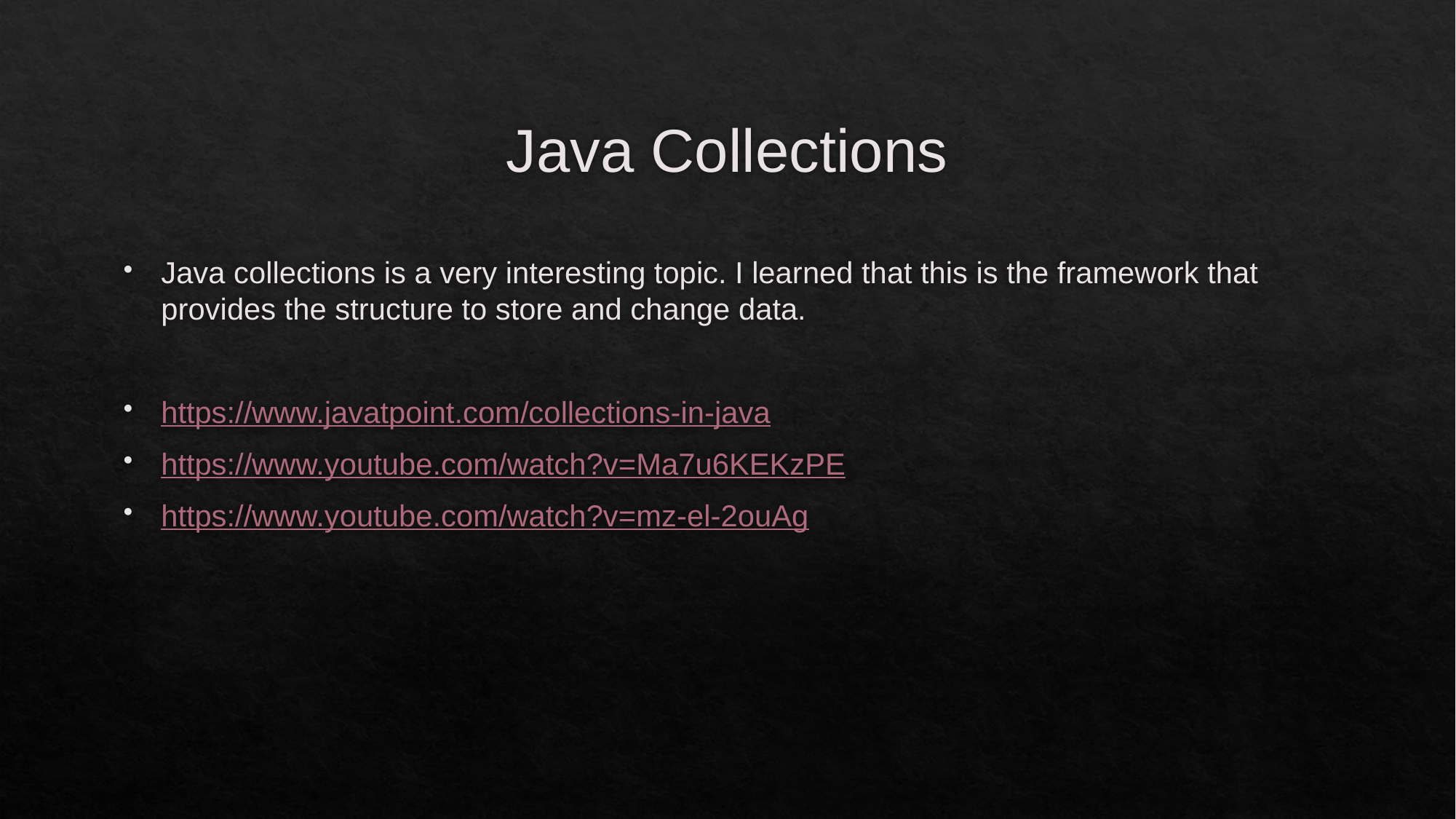

# Java Collections
Java collections is a very interesting topic. I learned that this is the framework that provides the structure to store and change data.

https://www.javatpoint.com/collections-in-java
https://www.youtube.com/watch?v=Ma7u6KEKzPE
https://www.youtube.com/watch?v=mz-el-2ouAg